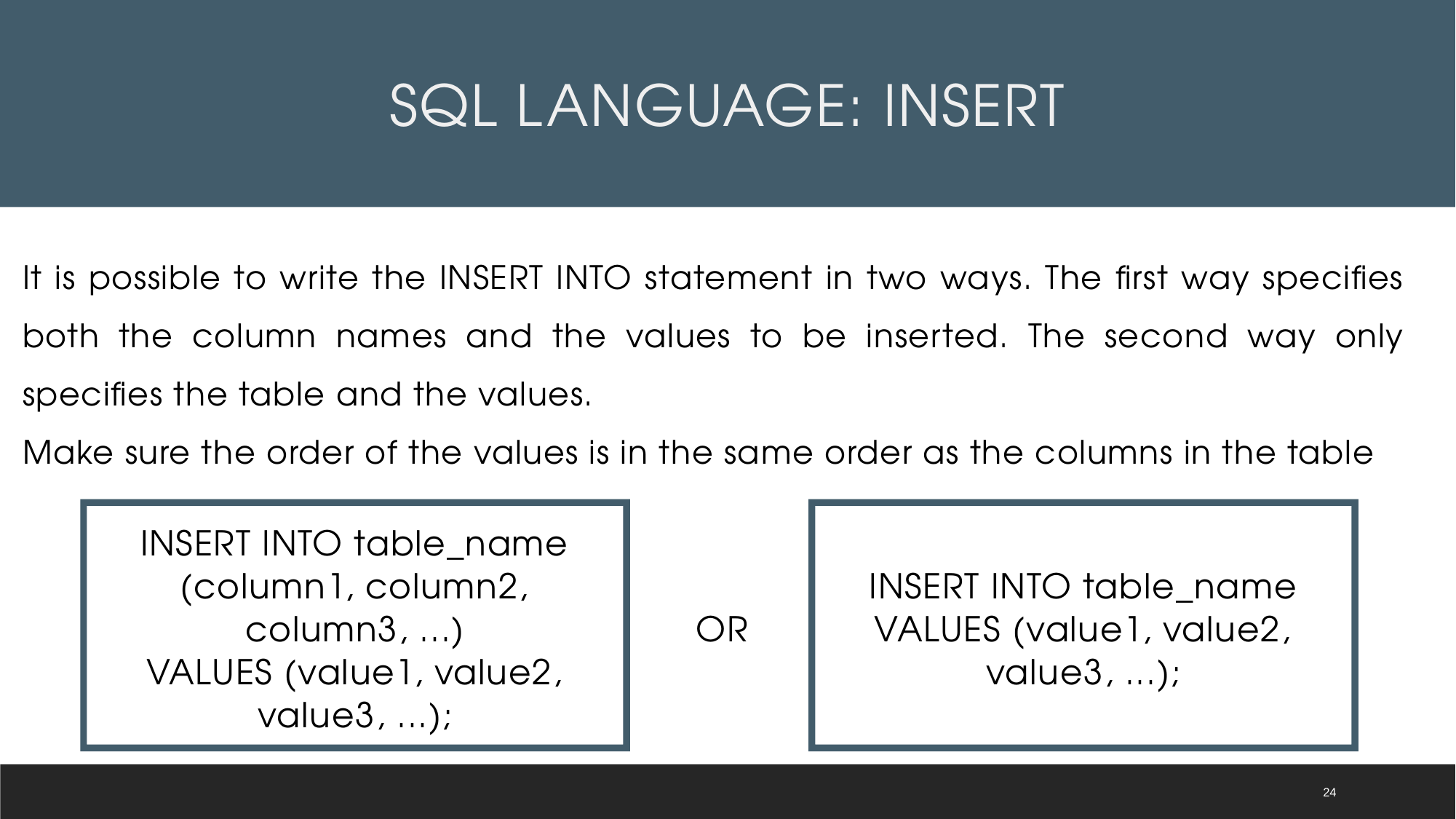

SQL LANGUAGE: INSERT
It is possible to write the INSERT INTO statement in two ways. The first way specifies both the column names and the values to be inserted. The second way only specifies the table and the values.
Make sure the order of the values is in the same order as the columns in the table

INSERT INTO table_name (column1, column2, column3, ...)
VALUES (value1, value2, value3, ...);
INSERT INTO table_name
VALUES (value1, value2, value3, ...);
OR
24